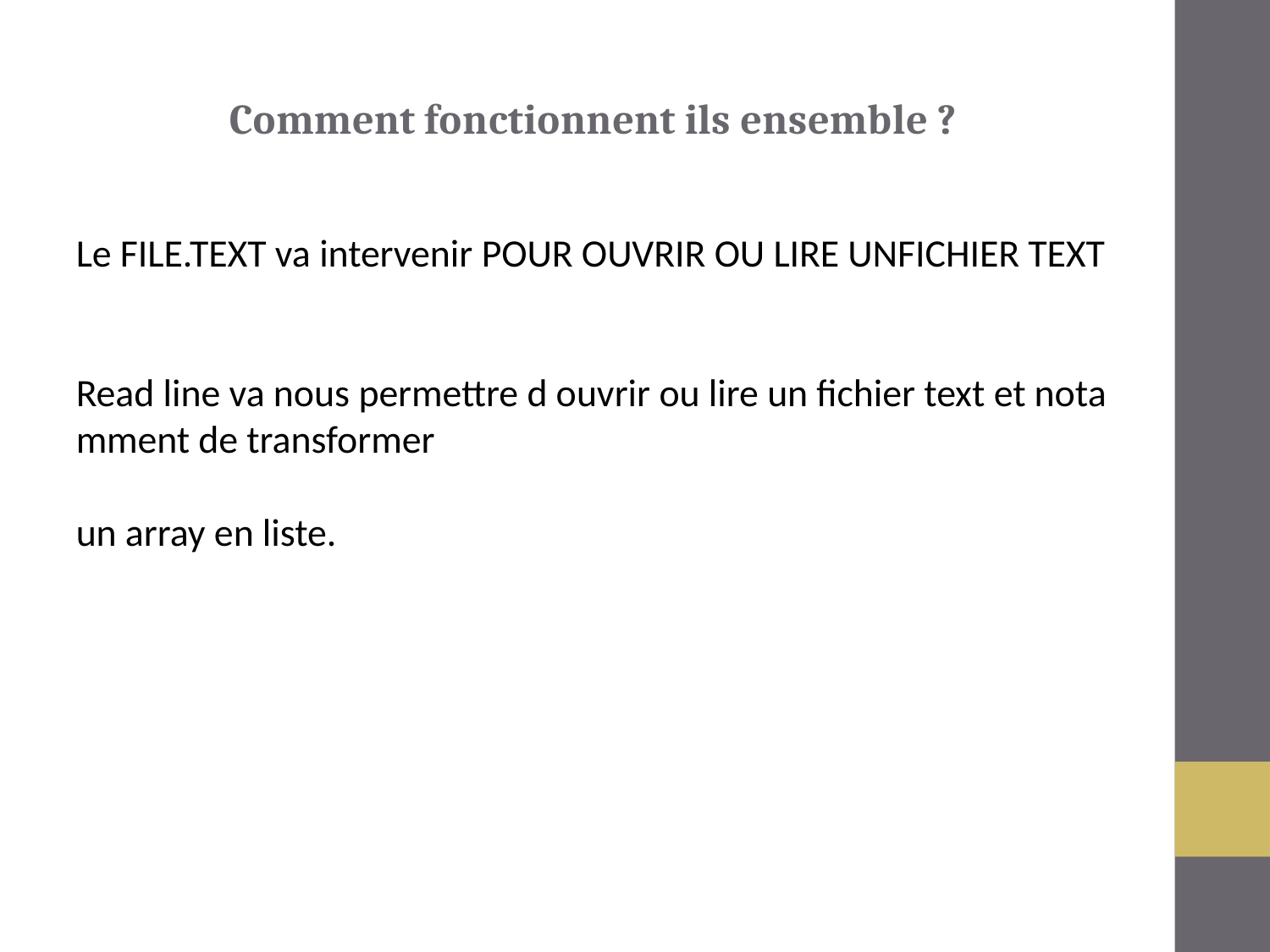

Comment fonctionnent ils ensemble ?
Le FILE.TEXT va intervenir POUR OUVRIR OU LIRE UNFICHIER TEXT

Read line va nous permettre d ouvrir ou lire un fichier text et notamment de transformer

un array en liste.